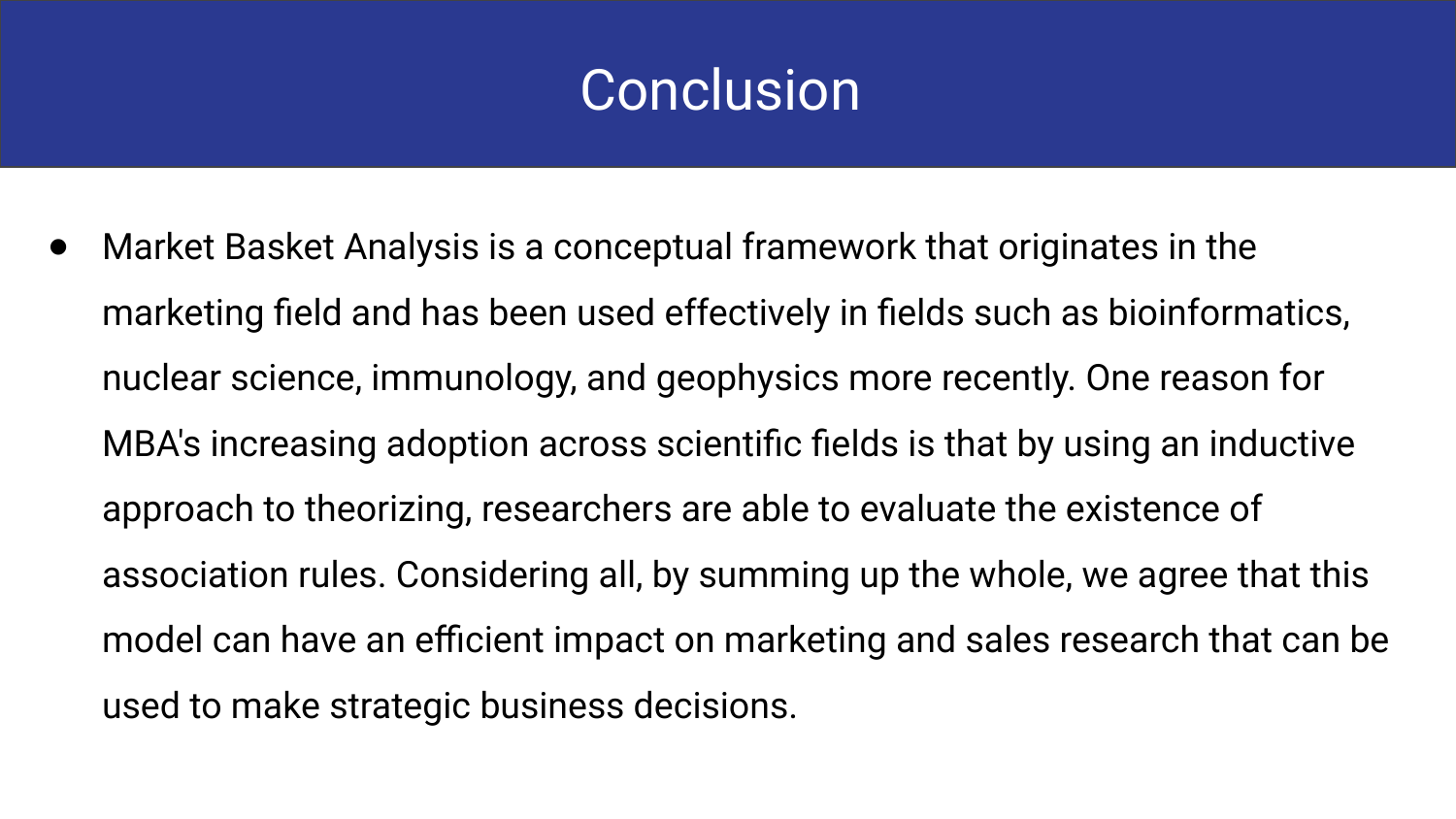

Conclusion
Market Basket Analysis is a conceptual framework that originates in the marketing field and has been used effectively in fields such as bioinformatics, nuclear science, immunology, and geophysics more recently. One reason for MBA's increasing adoption across scientific fields is that by using an inductive approach to theorizing, researchers are able to evaluate the existence of association rules. Considering all, by summing up the whole, we agree that this model can have an efficient impact on marketing and sales research that can be used to make strategic business decisions.
Context